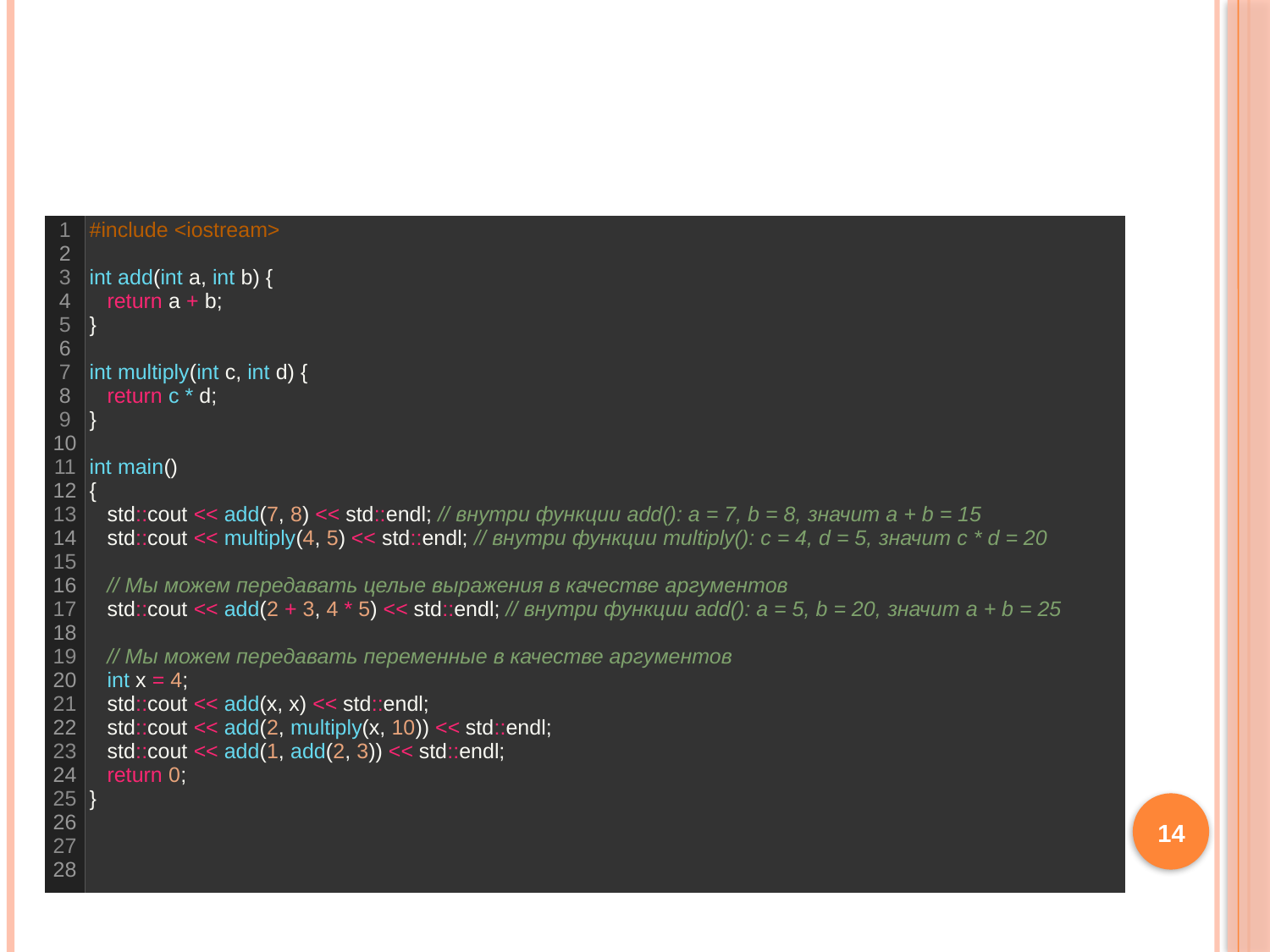

#
| 1 2 3 4 5 6 7 8 9 10 11 12 13 14 15 16 17 18 19 20 21 22 23 24 25 26 27 28 | #include <iostream>   int add(int a, int b) {    return a + b; }   int multiply(int c, int d) {    return c \* d; }   int main() {    std::cout << add(7, 8) << std::endl; // внутри функции add(): a = 7, b = 8, значит a + b = 15    std::cout << multiply(4, 5) << std::endl; // внутри функции multiply(): c = 4, d = 5, значит c \* d = 20      // Мы можем передавать целые выражения в качестве аргументов    std::cout << add(2 + 3, 4 \* 5) << std::endl; // внутри функции add(): a = 5, b = 20, значит a + b = 25      // Мы можем передавать переменные в качестве аргументов    int x = 4;    std::cout << add(x, x) << std::endl;     std::cout << add(2, multiply(x, 10)) << std::endl;    std::cout << add(1, add(2, 3)) << std::endl;      return 0; } |
| --- | --- |
14